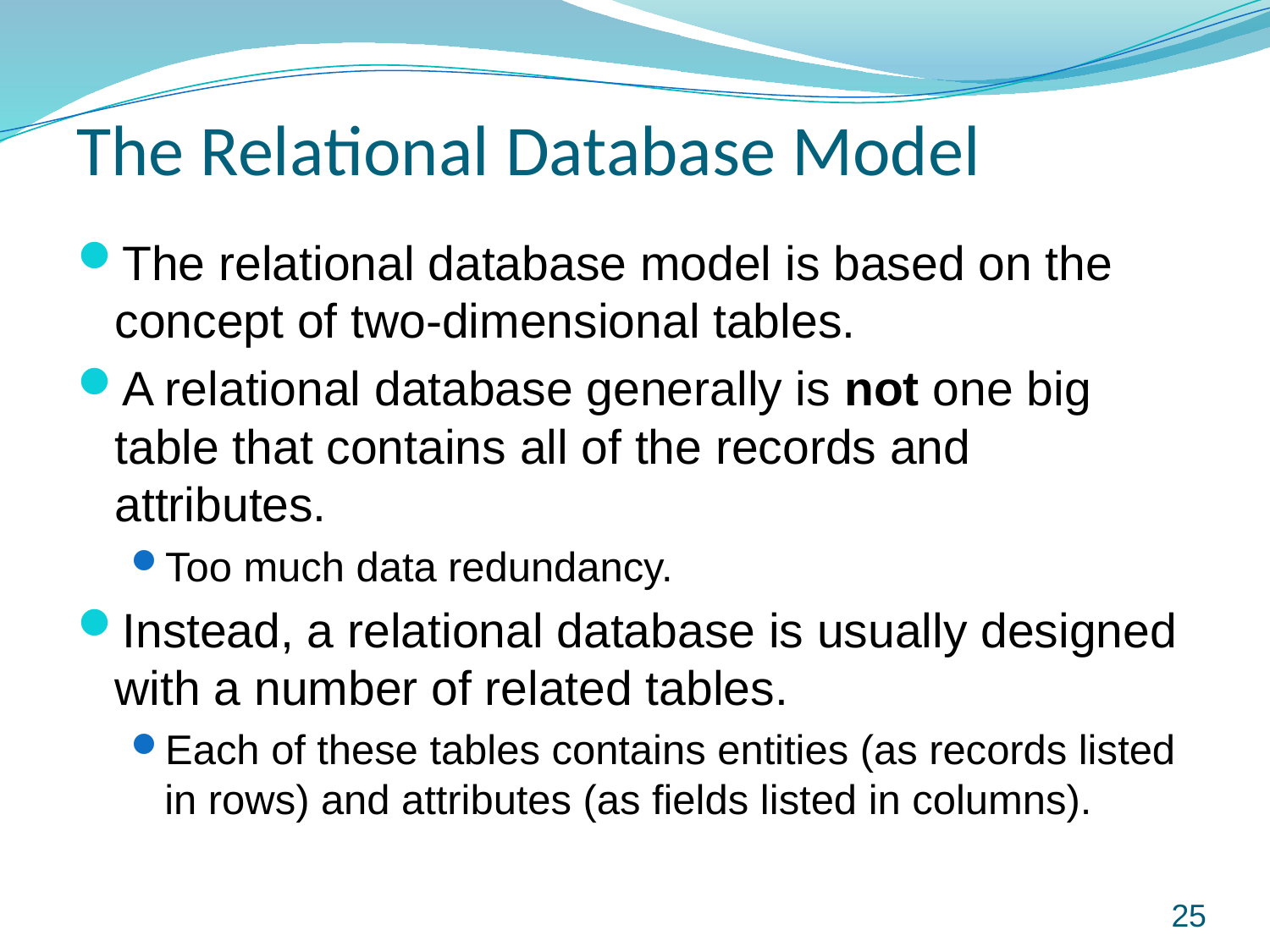

# The Relational Database Model
The relational database model is based on the concept of two-dimensional tables.
A relational database generally is not one big table that contains all of the records and attributes.
Too much data redundancy.
Instead, a relational database is usually designed with a number of related tables.
Each of these tables contains entities (as records listed in rows) and attributes (as fields listed in columns).
25